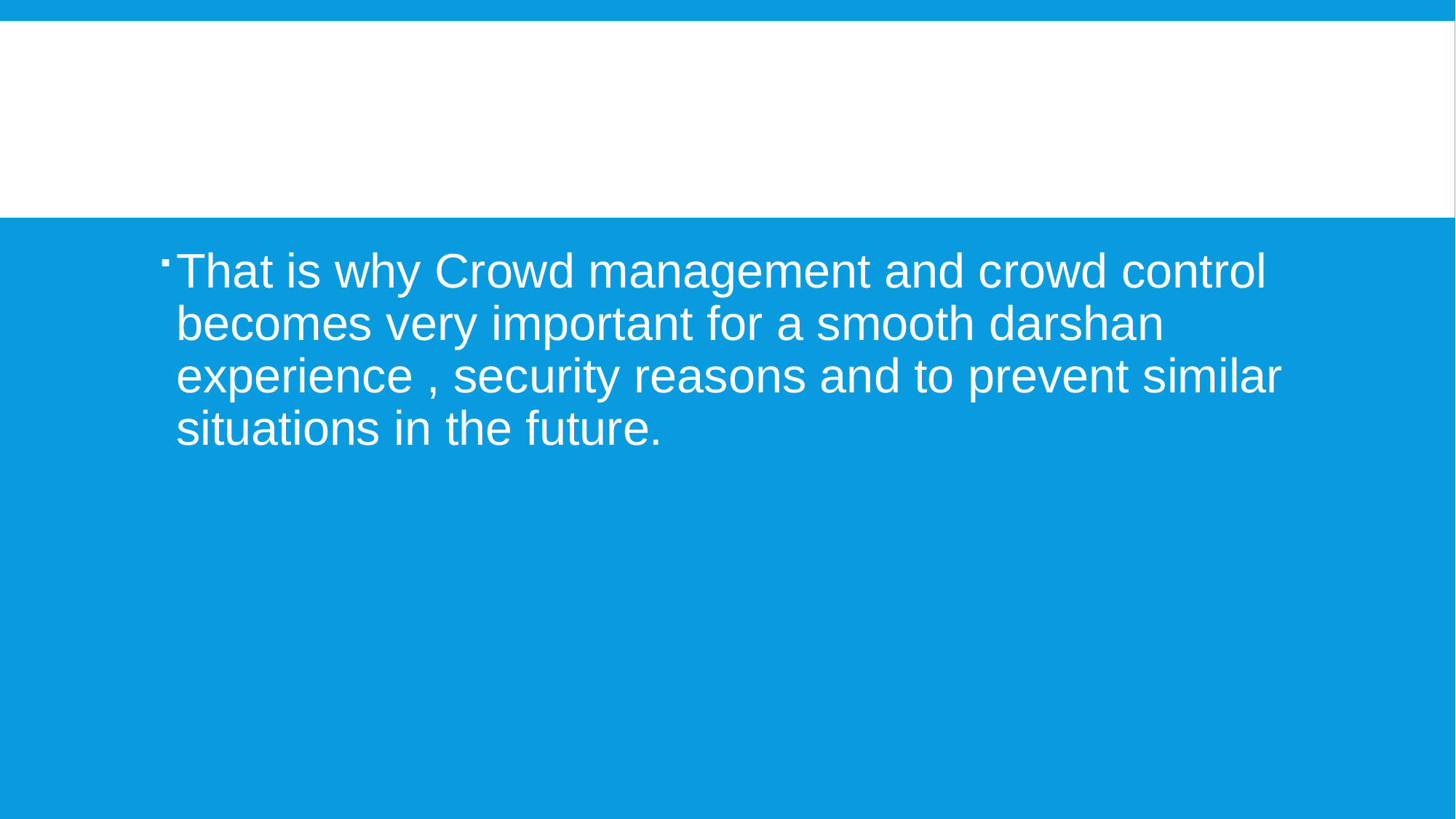

That is why Crowd management and crowd control becomes very important for a smooth darshan experience , security reasons and to prevent similar situations in the future.